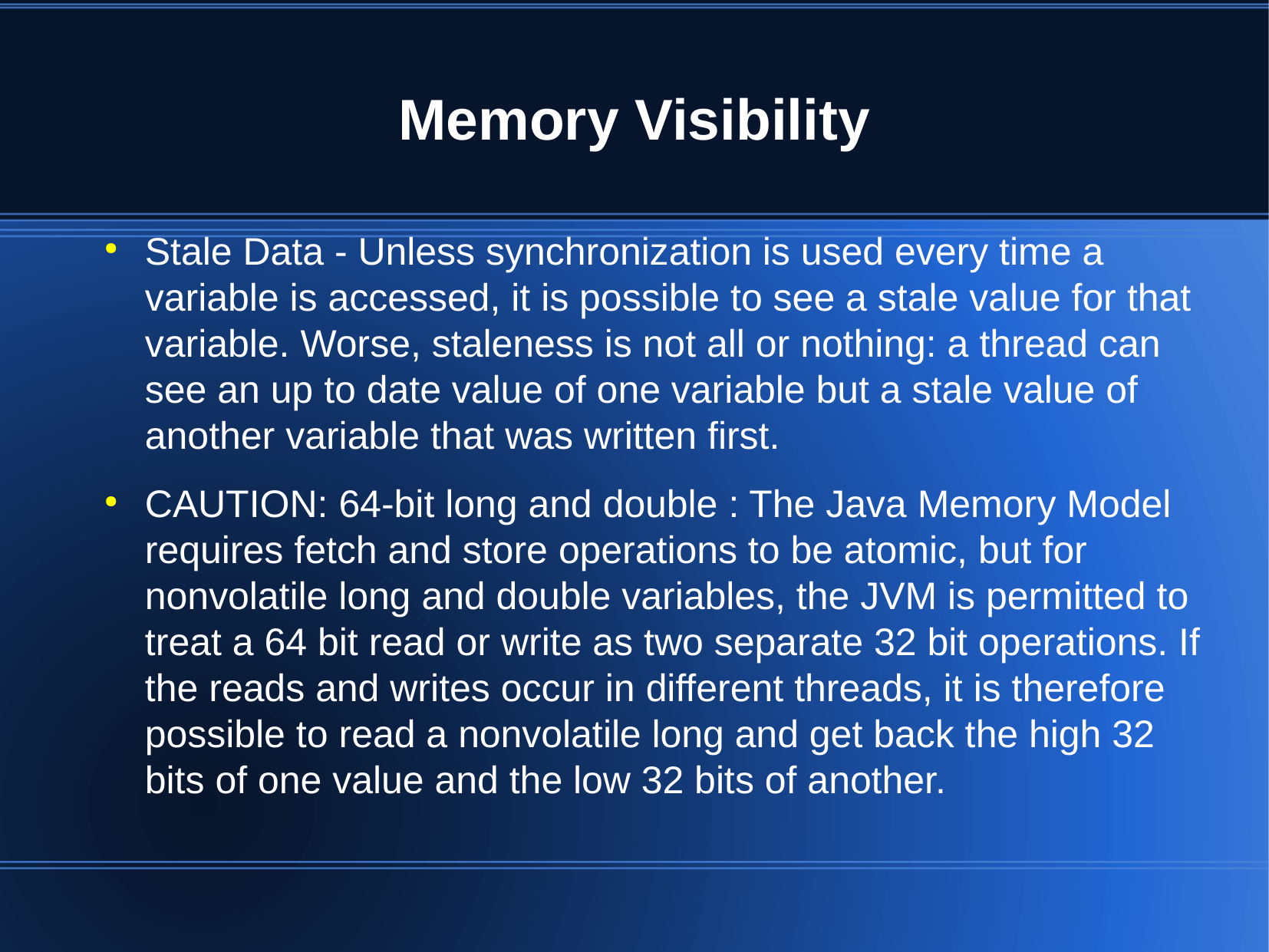

Memory Visibility
Stale Data - Unless synchronization is used every time a variable is accessed, it is possible to see a stale value for that variable. Worse, staleness is not all or nothing: a thread can see an up to date value of one variable but a stale value of another variable that was written first.
CAUTION: 64-bit long and double : The Java Memory Model requires fetch and store operations to be atomic, but for nonvolatile long and double variables, the JVM is permitted to treat a 64 bit read or write as two separate 32 bit operations. If the reads and writes occur in different threads, it is therefore possible to read a nonvolatile long and get back the high 32 bits of one value and the low 32 bits of another.